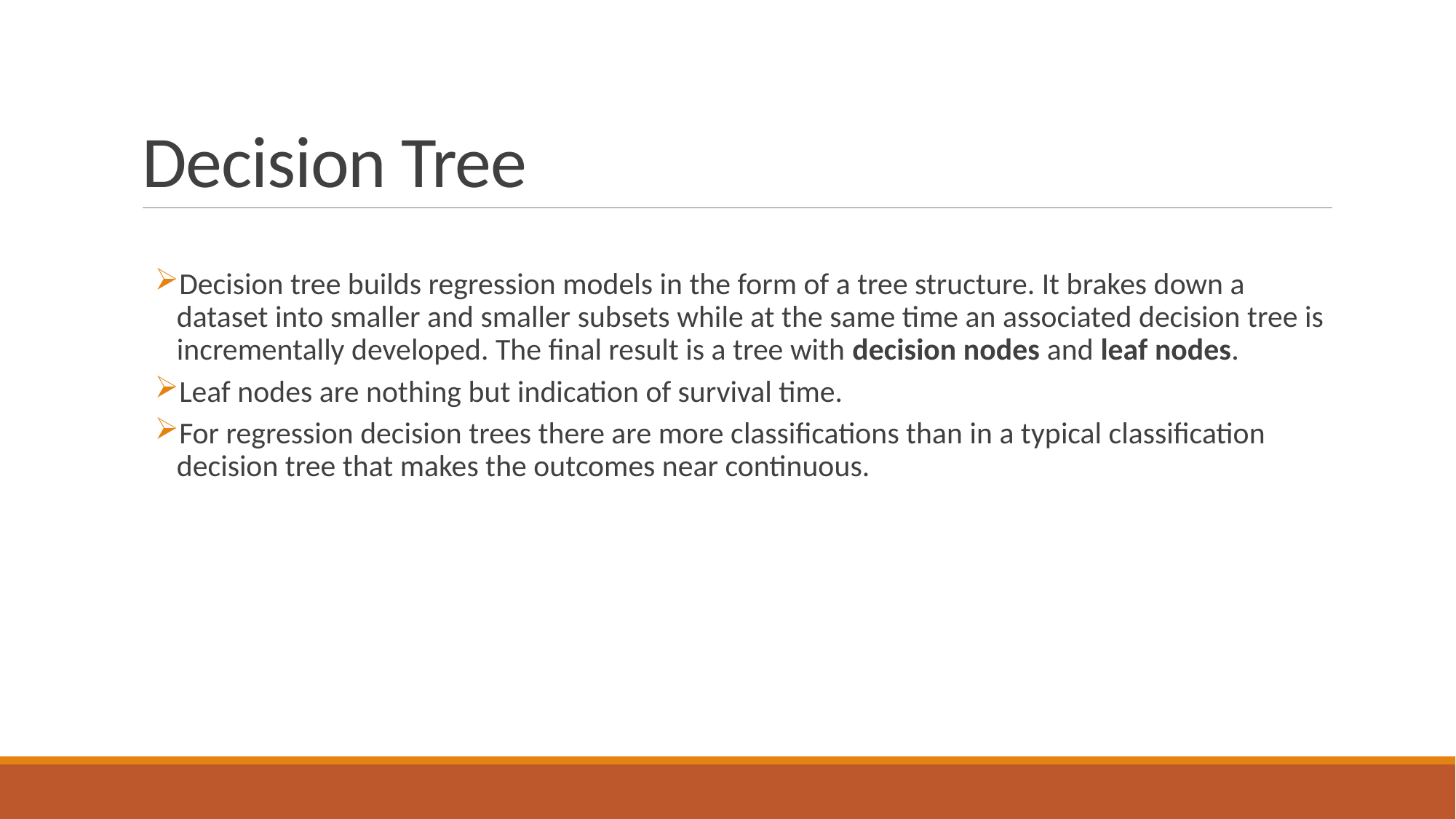

# Decision Tree

Decision tree builds regression models in the form of a tree structure. It brakes down a dataset into smaller and smaller subsets while at the same time an associated decision tree is incrementally developed. The final result is a tree with decision nodes and leaf nodes.
Leaf nodes are nothing but indication of survival time.
For regression decision trees there are more classifications than in a typical classification decision tree that makes the outcomes near continuous.